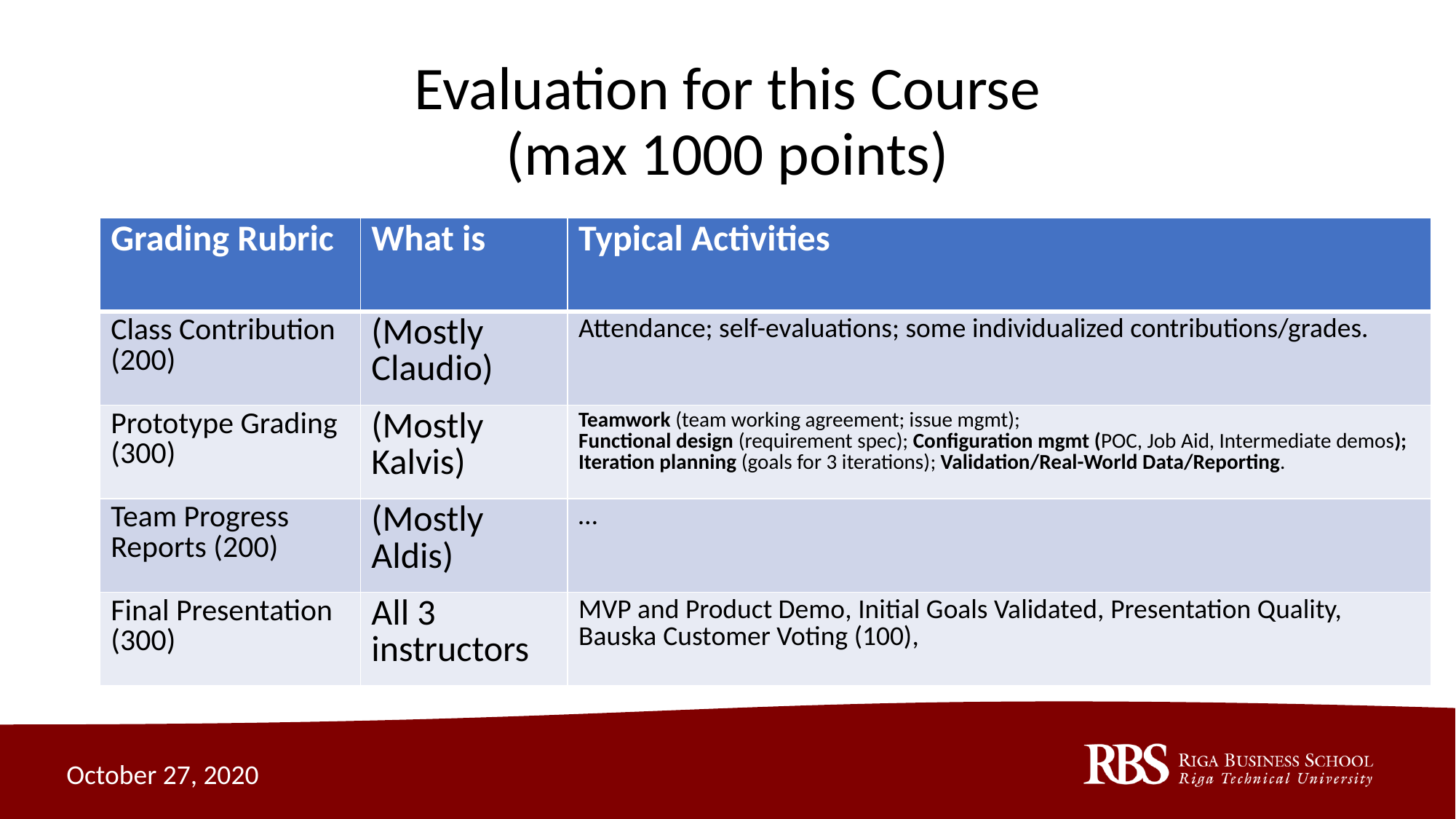

# Evaluation for this Course (max 1000 points)
| Grading Rubric | What is | Typical Activities |
| --- | --- | --- |
| Class Contribution (200) | (Mostly Claudio) | Attendance; self-evaluations; some individualized contributions/grades. |
| Prototype Grading (300) | (Mostly Kalvis) | Teamwork (team working agreement; issue mgmt); Functional design (requirement spec); Configuration mgmt (POC, Job Aid, Intermediate demos); Iteration planning (goals for 3 iterations); Validation/Real-World Data/Reporting. |
| Team Progress Reports (200) | (Mostly Aldis) | … |
| Final Presentation (300) | All 3 instructors | MVP and Product Demo, Initial Goals Validated, Presentation Quality, Bauska Customer Voting (100), |
October 27, 2020